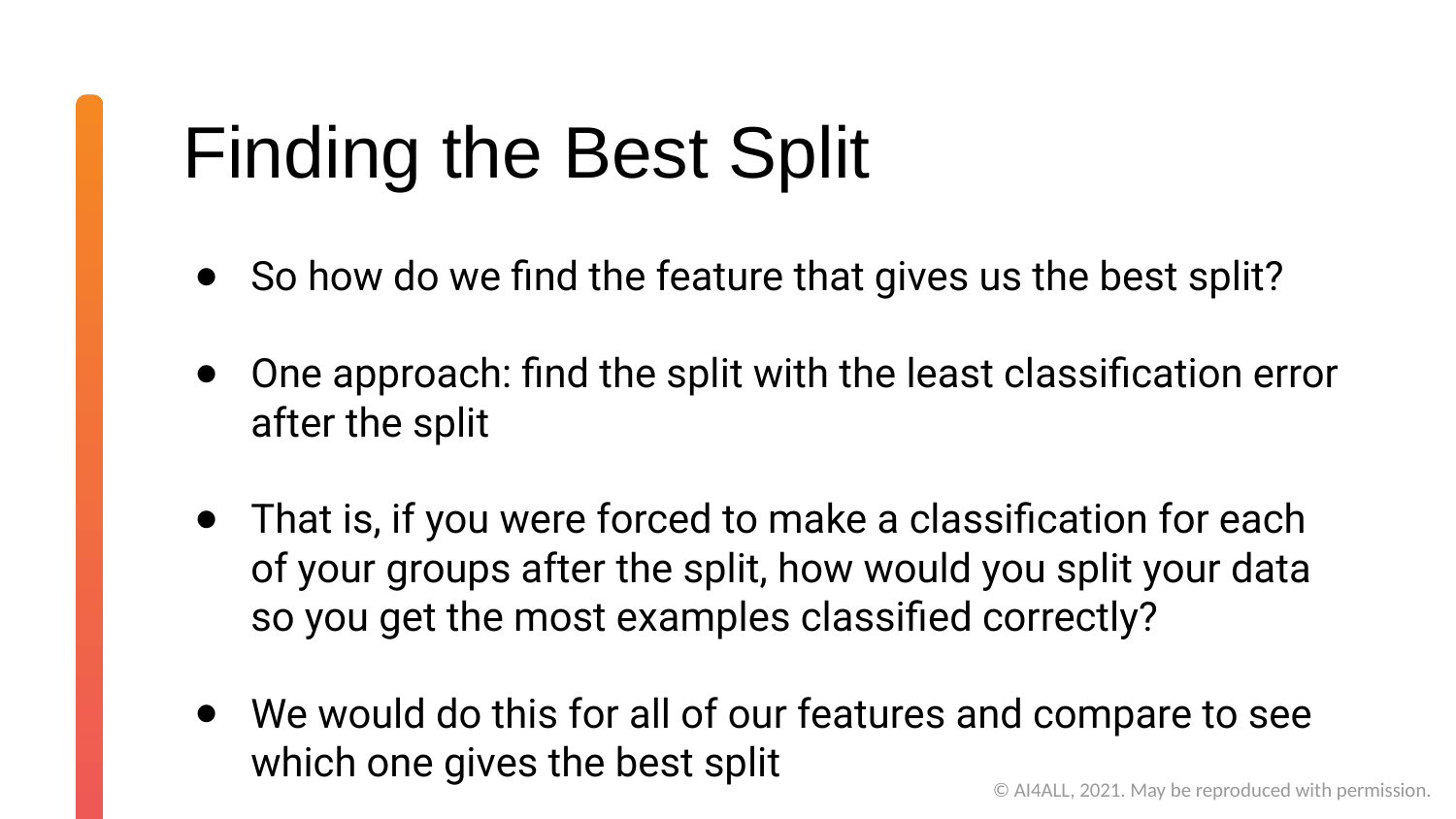

# Finding the Best Split
So how do we find the feature that gives us the best split?

One approach: find the split with the least classification error after the split

That is, if you were forced to make a classification for each of your groups after the split, how would you split your data so you get the most examples classified correctly?

We would do this for all of our features and compare to see which one gives the best split